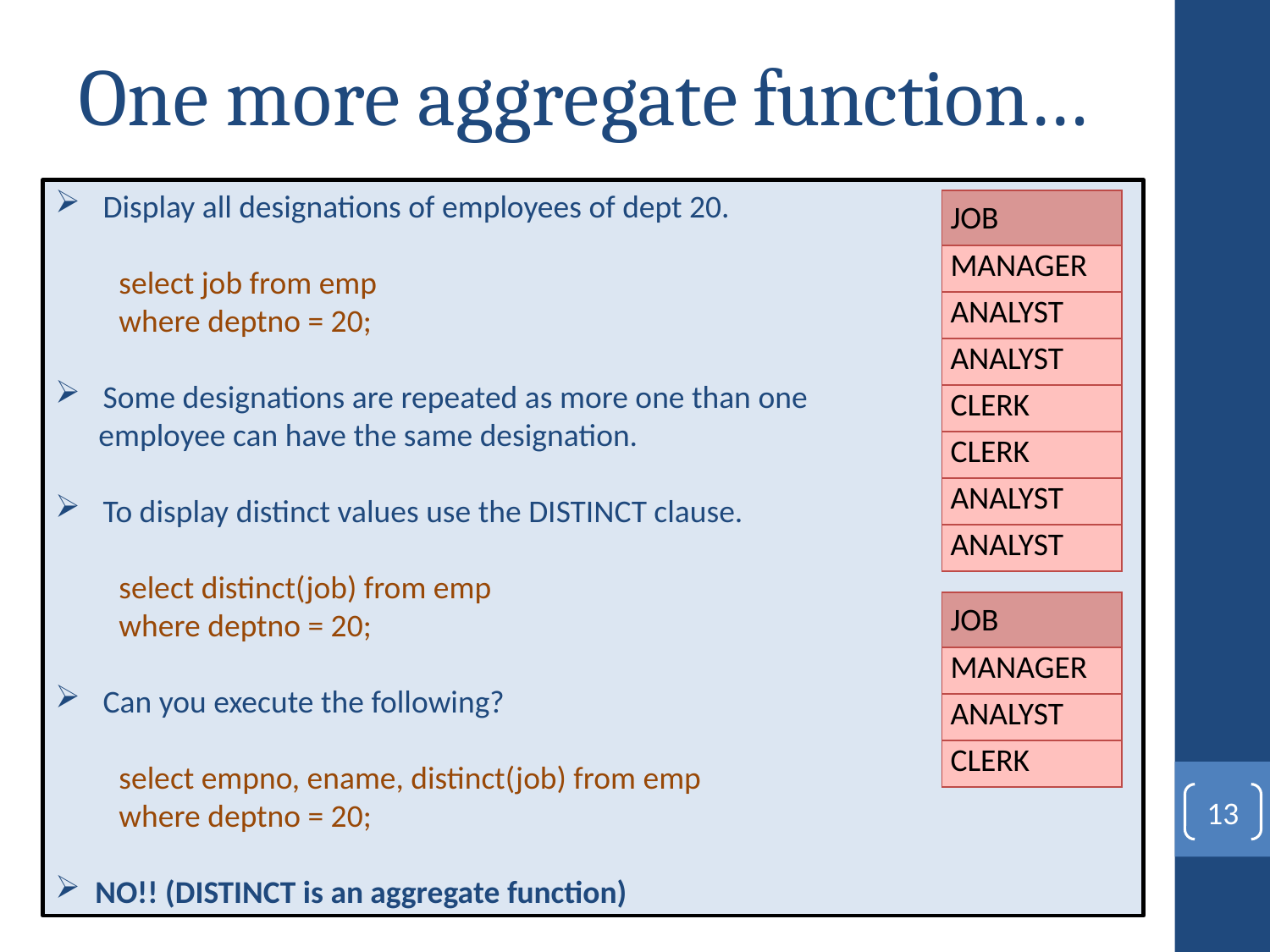

# One more aggregate function…
Display all designations of employees of dept 20.

select job from emp
where deptno = 20;

Some designations are repeated as more one than one
      employee can have the same designation.

To display distinct values use the DISTINCT clause.

select distinct(job) from emp
where deptno = 20;

Can you execute the following?

select empno, ename, distinct(job) from emp
where deptno = 20;

NO!! (DISTINCT is an aggregate function)
| JOB |
| --- |
| MANAGER |
| ANALYST |
| ANALYST |
| CLERK |
| CLERK |
| ANALYST |
| ANALYST |
| JOB |
| --- |
| MANAGER |
| ANALYST |
| CLERK |
13